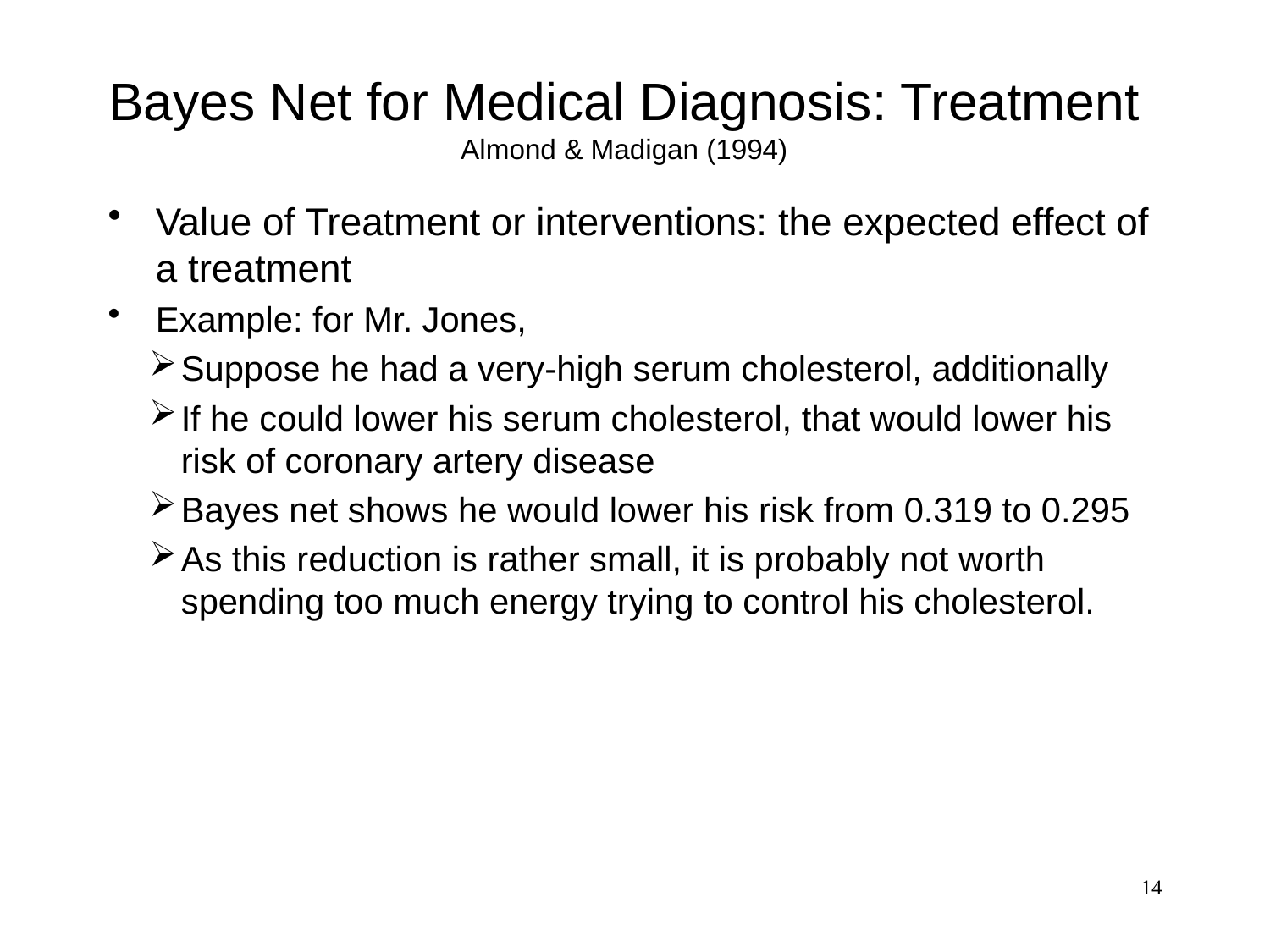

# Bayes Net for Medical Diagnosis: Treatment Almond & Madigan (1994)
Value of Treatment or interventions: the expected effect of a treatment
Example: for Mr. Jones,
Suppose he had a very-high serum cholesterol, additionally
If he could lower his serum cholesterol, that would lower his risk of coronary artery disease
Bayes net shows he would lower his risk from 0.319 to 0.295
As this reduction is rather small, it is probably not worth spending too much energy trying to control his cholesterol.

14